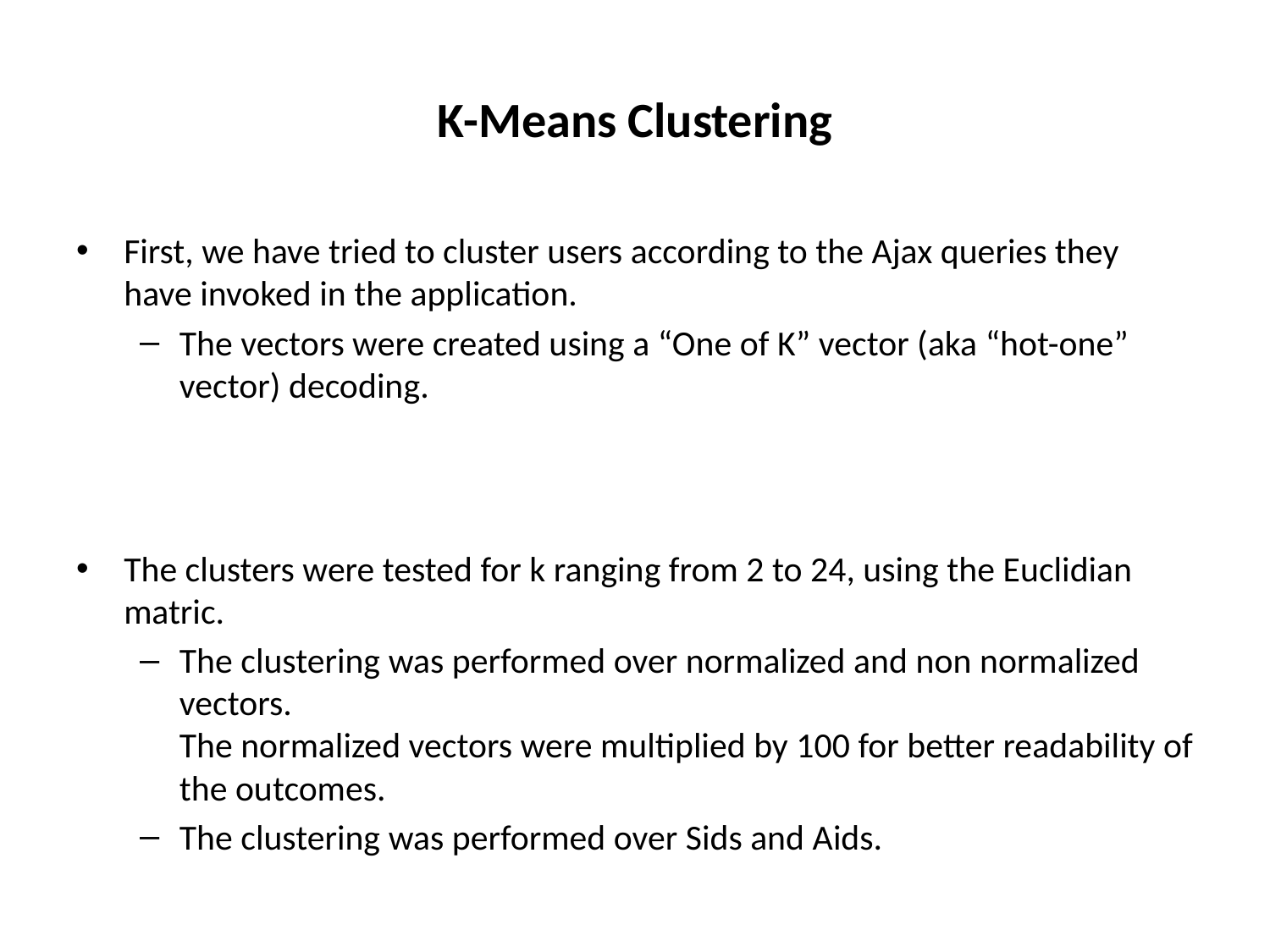

# K-Means Clustering
First, we have tried to cluster users according to the Ajax queries they have invoked in the application.
The vectors were created using a “One of K” vector (aka “hot-one” vector) decoding.

The clusters were tested for k ranging from 2 to 24, using the Euclidian matric.
The clustering was performed over normalized and non normalized vectors.
The normalized vectors were multiplied by 100 for better readability of the outcomes.
The clustering was performed over Sids and Aids.